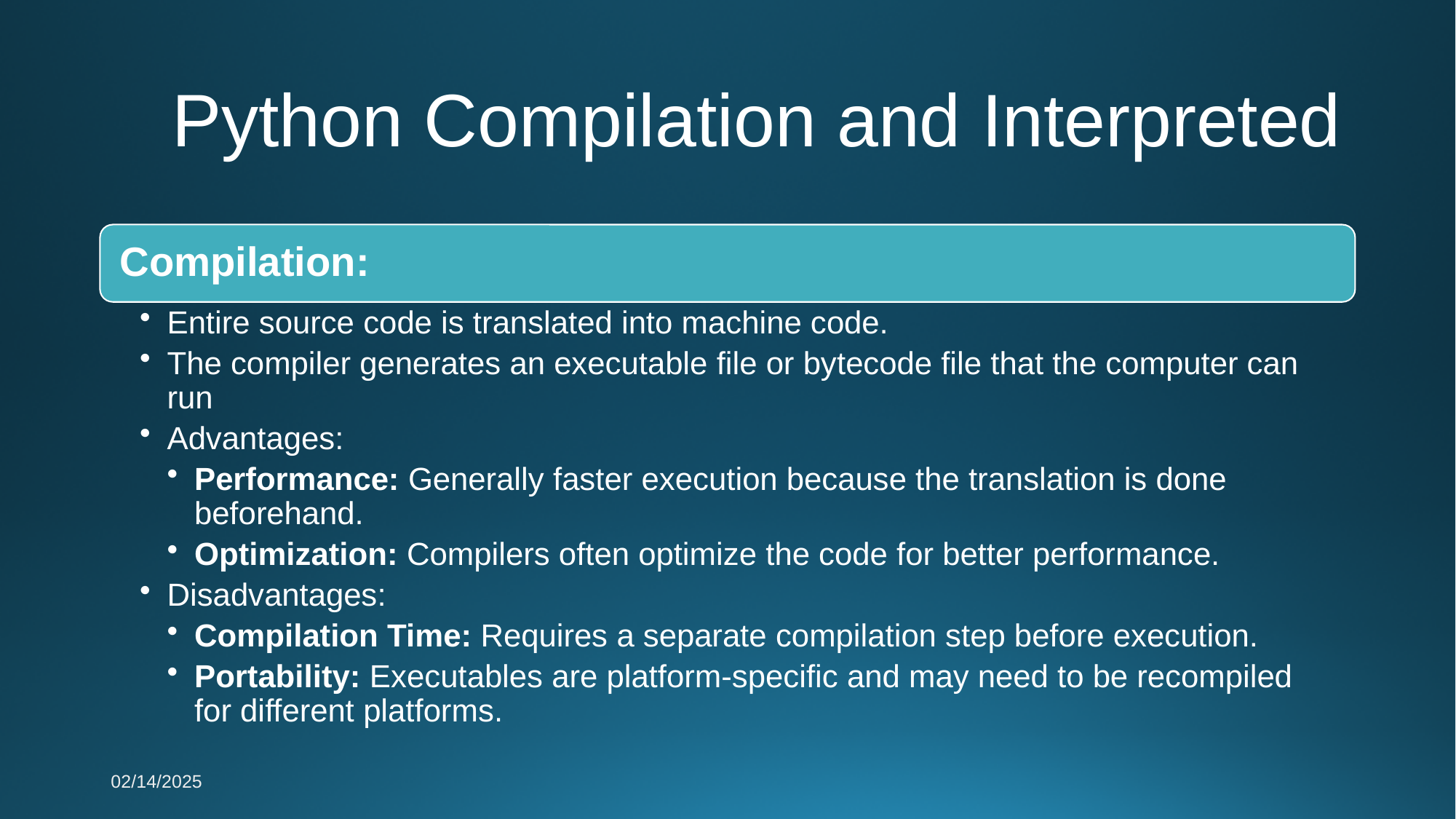

# Python Compilation and Interpreted
Compilation:
Entire source code is translated into machine code.
The compiler generates an executable file or bytecode file that the computer can run
Advantages:
Performance: Generally faster execution because the translation is done beforehand.
Optimization: Compilers often optimize the code for better performance.
Disadvantages:
Compilation Time: Requires a separate compilation step before execution.
Portability: Executables are platform-specific and may need to be recompiled for different platforms.
02/14/2025

8